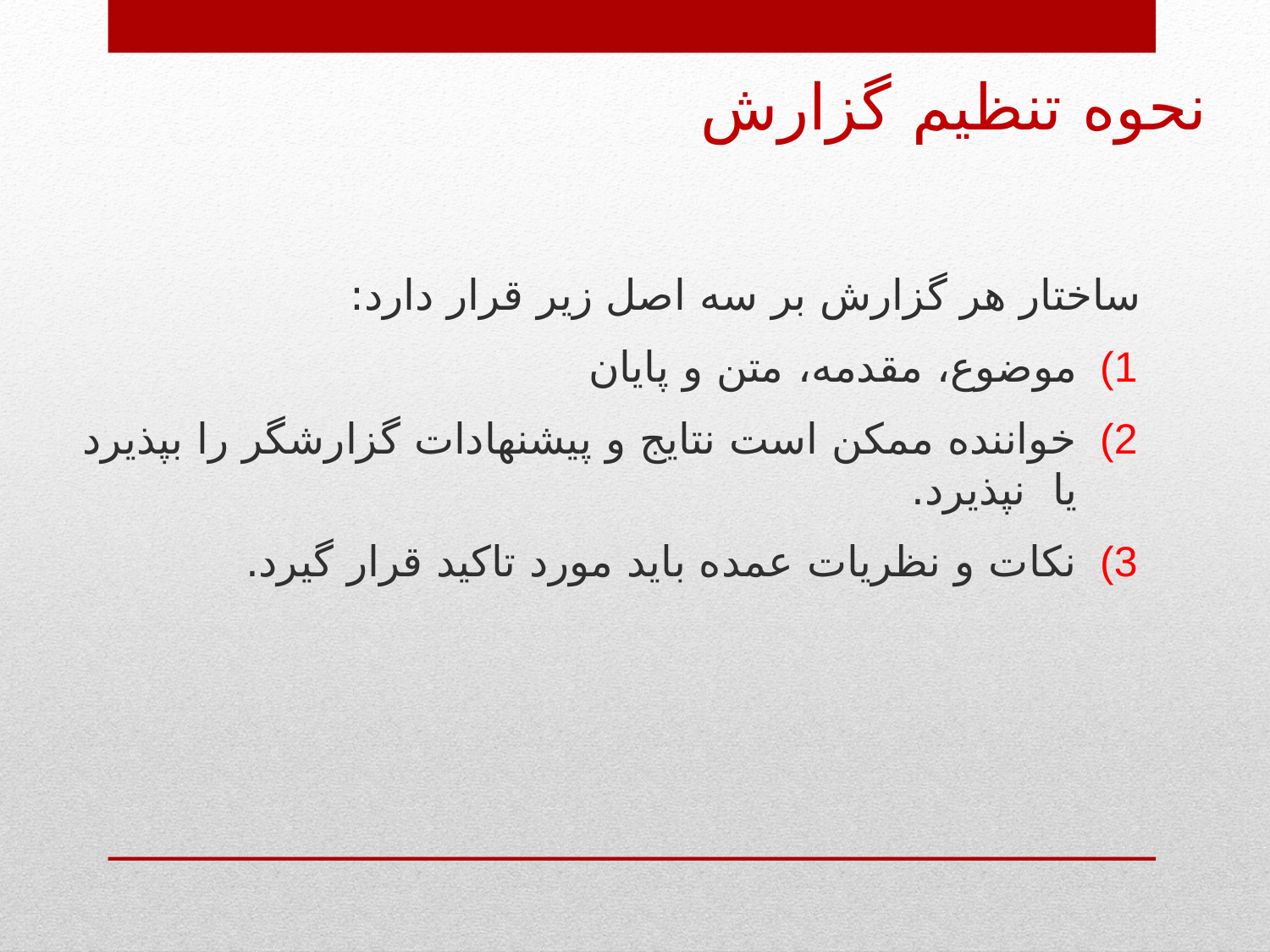

نحوه تنظیم گزارش
ساختار هر گزارش بر سه اصل زير قرار دارد:
موضوع، مقدمه، متن و پايان
خواننده ممكن است نتايج و پيشنهادات گزارشگر را بپذيرد يا  نپذيرد.
نكات و نظريات عمده بايد مورد تاكيد قرار گيرد.